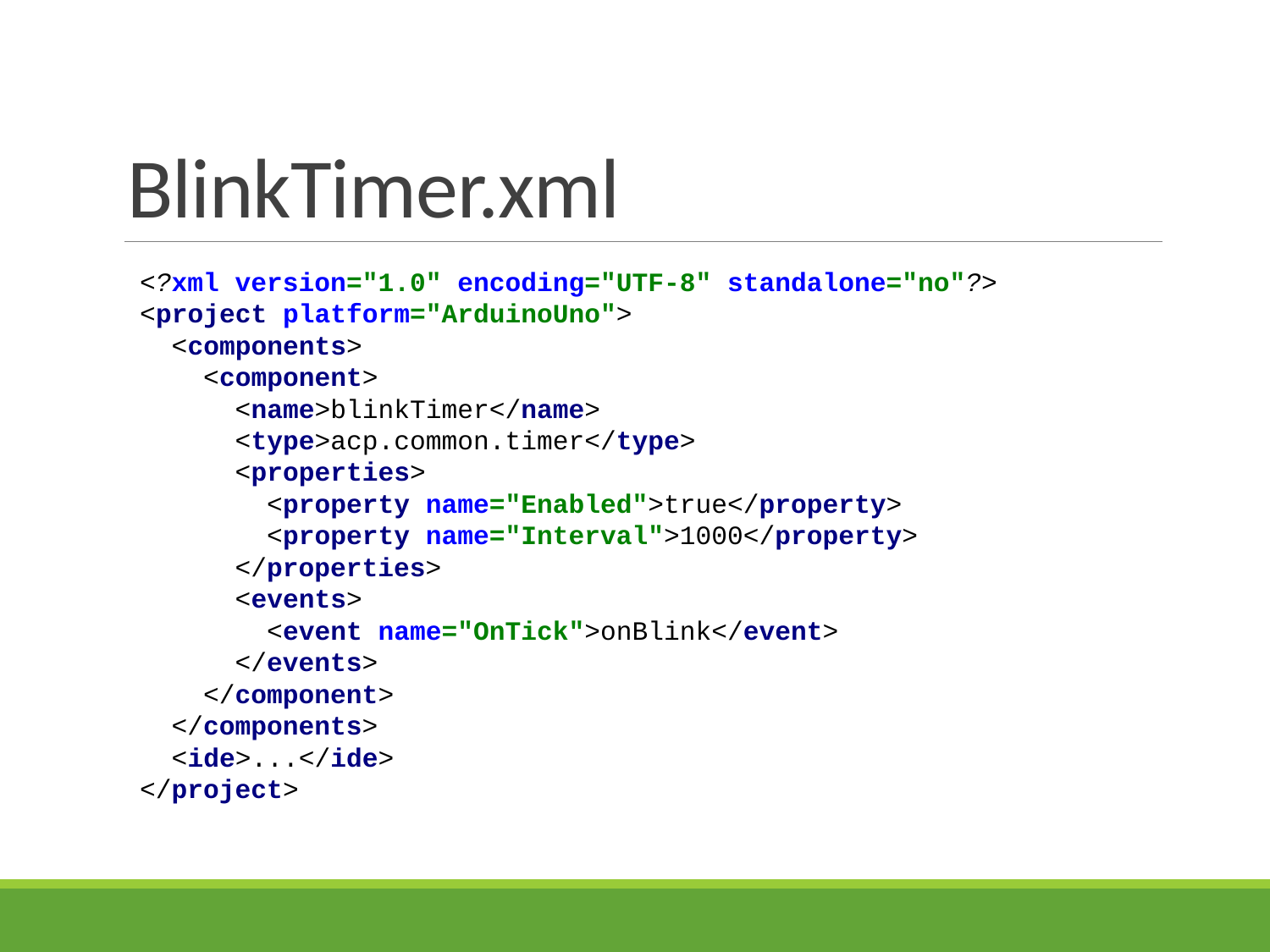

# BlinkTimer.xml
<?xml version="1.0" encoding="UTF-8" standalone="no"?>
<project platform="ArduinoUno">
  <components>
    <component>
      <name>blinkTimer</name>
      <type>acp.common.timer</type>
      <properties>
        <property name="Enabled">true</property>
        <property name="Interval">1000</property>
      </properties>
      <events>
        <event name="OnTick">onBlink</event>
      </events>
    </component>
  </components>
  <ide>...</ide>
</project>